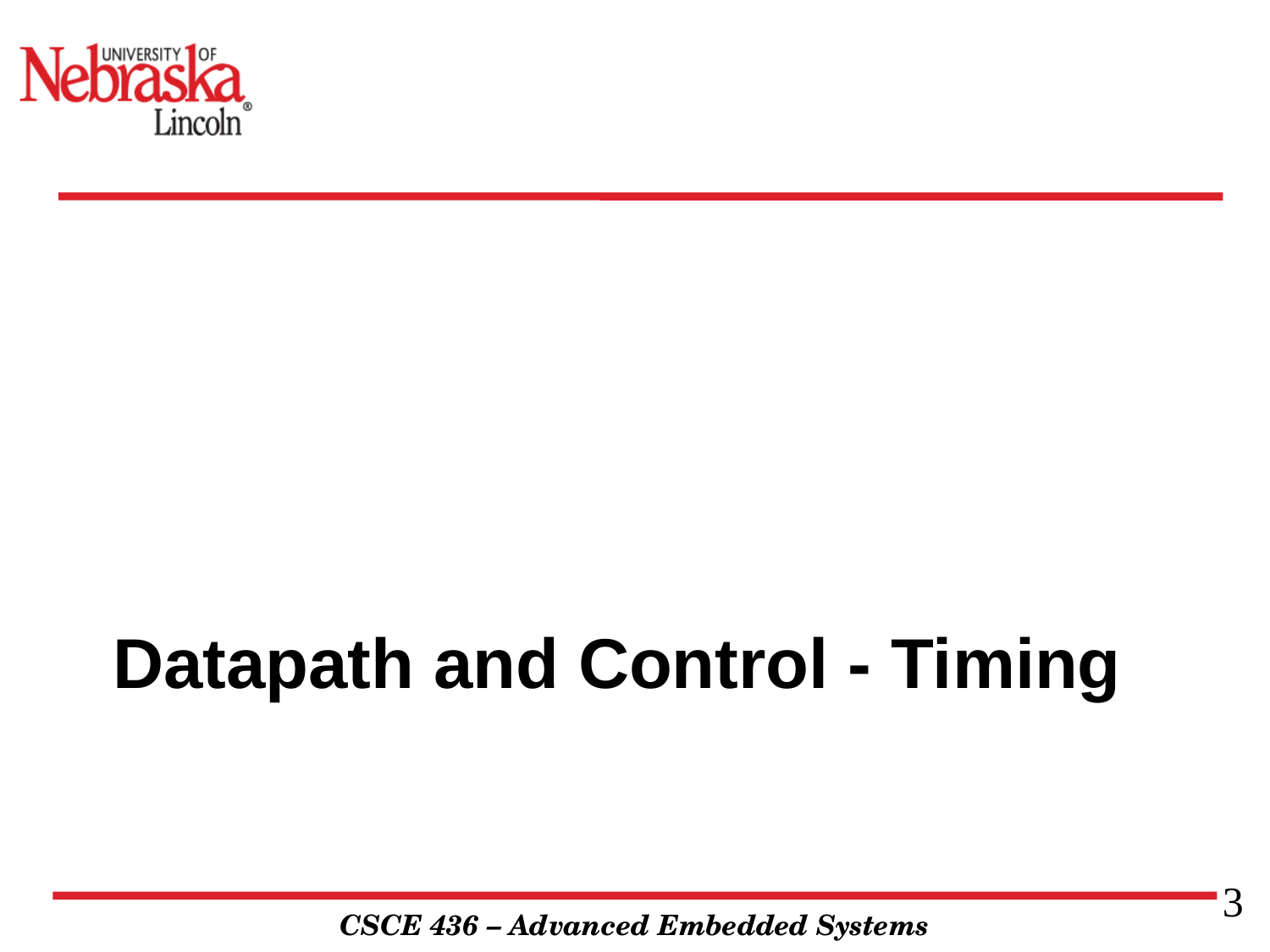

# Datapath and Control - Timing
3